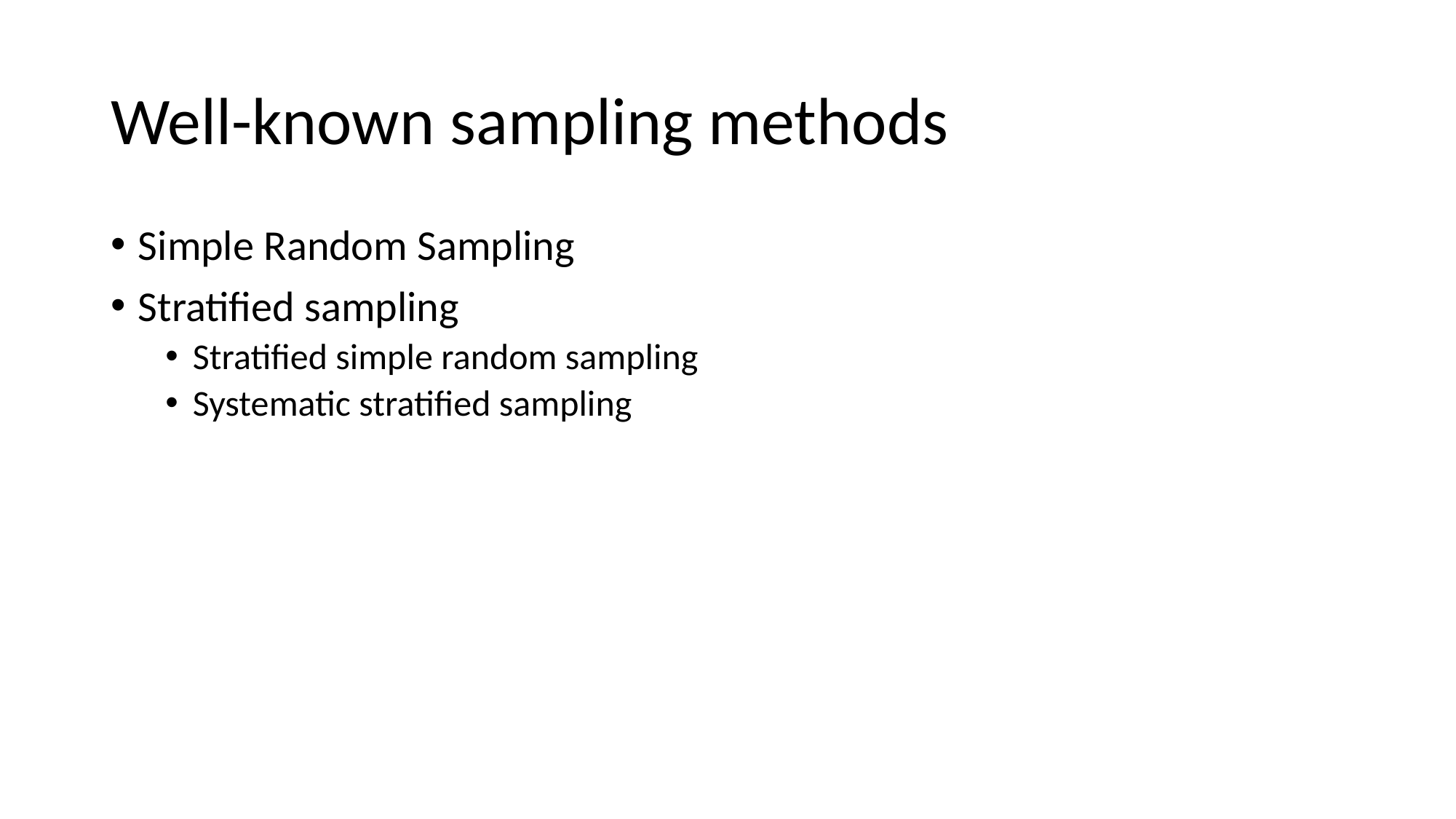

# Well-known sampling methods
Simple Random Sampling
Stratified sampling
Stratified simple random sampling
Systematic stratified sampling